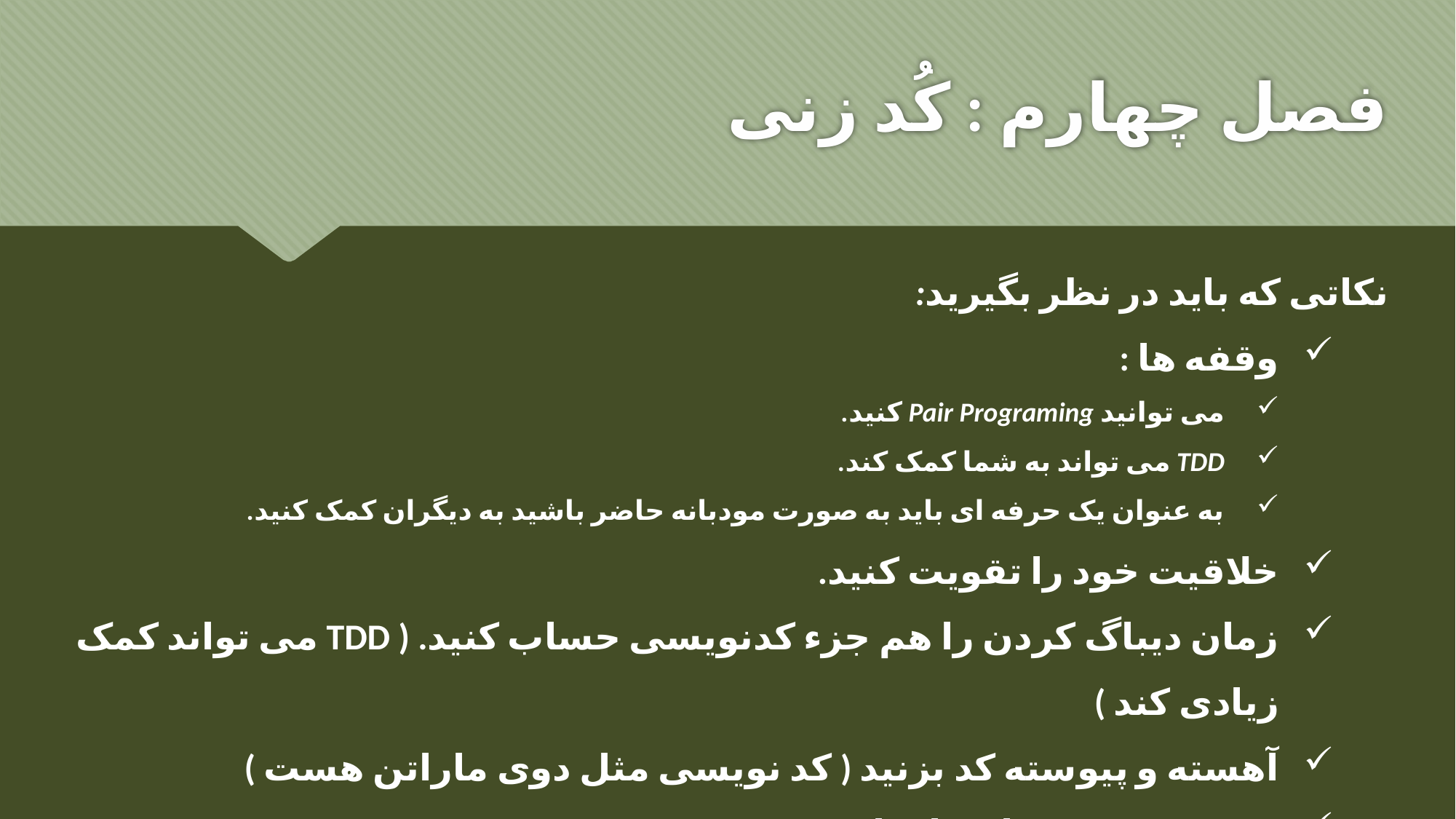

# فصل چهارم : کُد زنی
نکاتی که باید در نظر بگیرید:
وقفه ها :
می توانید Pair Programing کنید.
TDD می تواند به شما کمک کند.
به عنوان یک حرفه ای باید به صورت مودبانه حاضر باشید به دیگران کمک کنید.
خلاقیت خود را تقویت کنید.
زمان دیباگ کردن را هم جزء کدنویسی حساب کنید. ( TDD می تواند کمک زیادی کند )
آهسته و پیوسته کد بزنید ( کد نویسی مثل دوی ماراتن هست )
حد و حدود خودتان را بدانید.